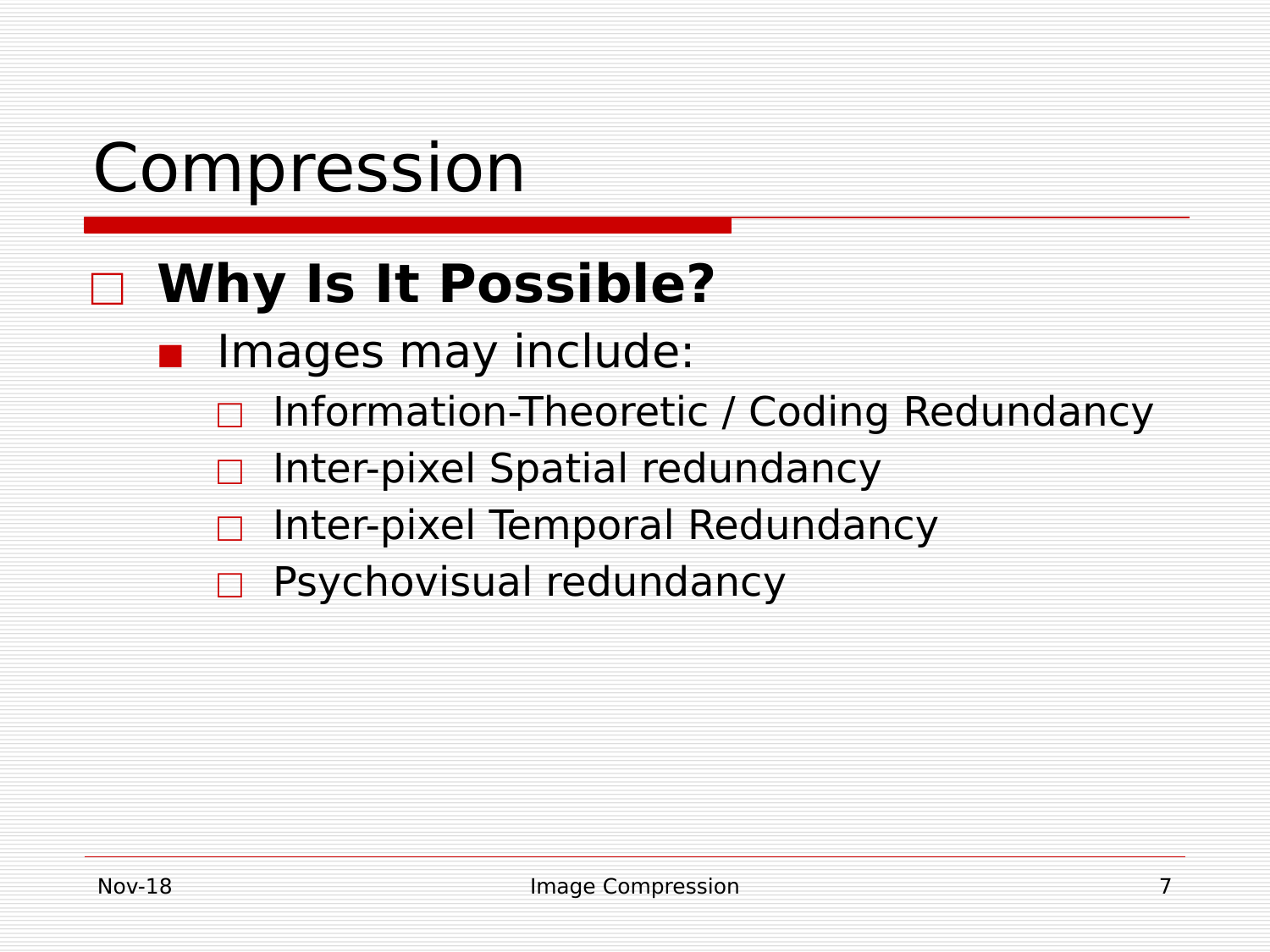

# Compression
Why Is It Possible?
Images may include:
Information-Theoretic / Coding Redundancy
Inter-pixel Spatial redundancy
Inter-pixel Temporal Redundancy
Psychovisual redundancy
Nov-18
Image Compression
7